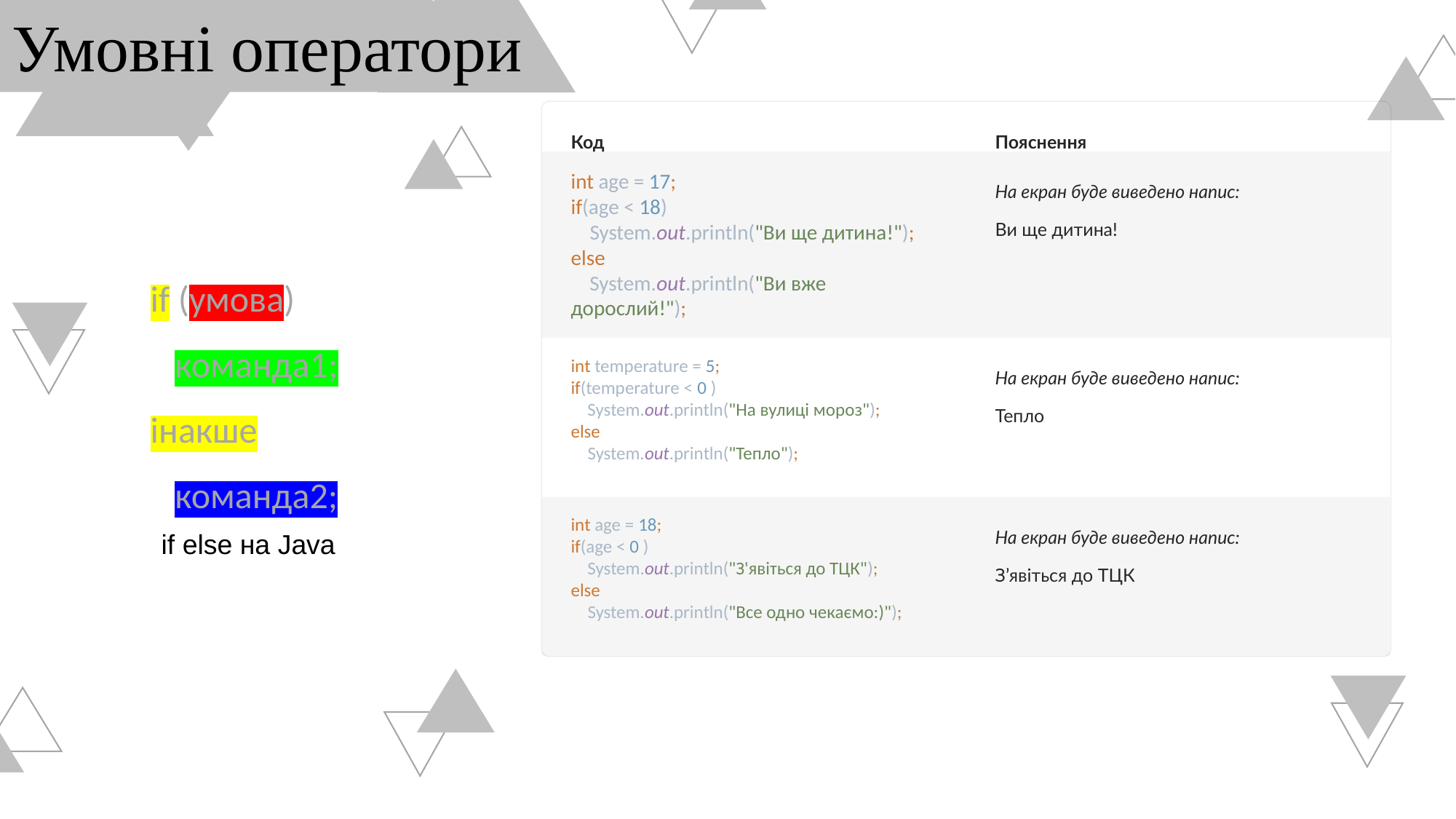

Умовні оператори

Код
Пояснення

int age = 17;
if(age < 18)
    System.out.println("Ви ще дитина!");
else
    System.out.println("Ви вже дорослий!");
На екран буде виведено напис:
Ви ще дитина!

int temperature = 5;
if(temperature < 0 )
    System.out.println("На вулиці мороз");
else
    System.out.println("Тепло");
На екран буде виведено напис:
Тепло

int age = 18;
if(age < 0 )
    System.out.println("З'явіться до ТЦК");
else
    System.out.println("Все одно чекаємо:)");
На екран буде виведено напис:
З’явіться до ТЦК

if (умова)
   команда1;
інакше
   команда2;

if else на Java